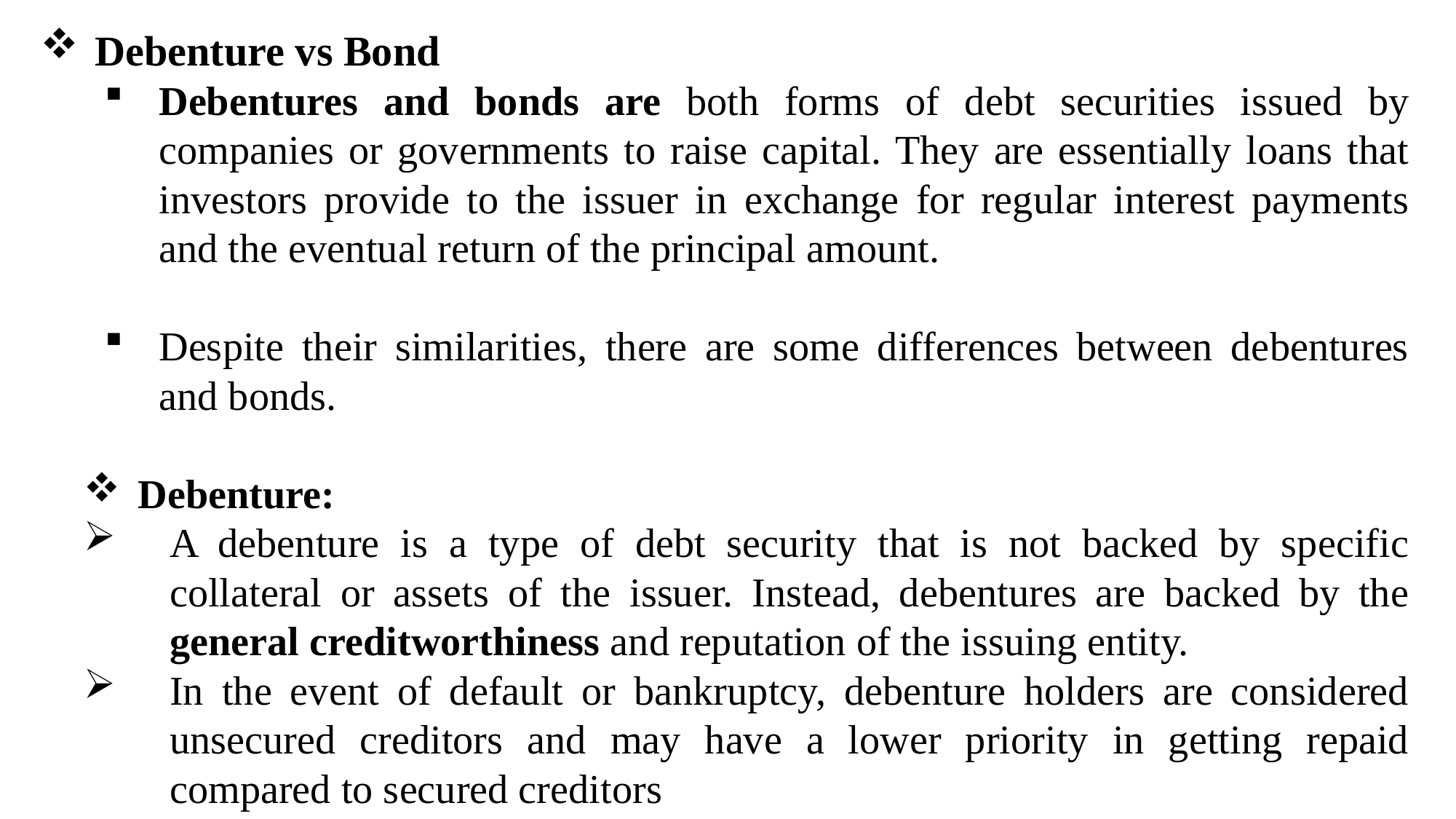

Debenture vs Bond
Debentures and bonds are both forms of debt securities issued by companies or governments to raise capital. They are essentially loans that investors provide to the issuer in exchange for regular interest payments and the eventual return of the principal amount.

Despite their similarities, there are some differences between debentures and bonds.

Debenture:
A debenture is a type of debt security that is not backed by specific collateral or assets of the issuer. Instead, debentures are backed by the general creditworthiness and reputation of the issuing entity.
In the event of default or bankruptcy, debenture holders are considered unsecured creditors and may have a lower priority in getting repaid compared to secured creditors